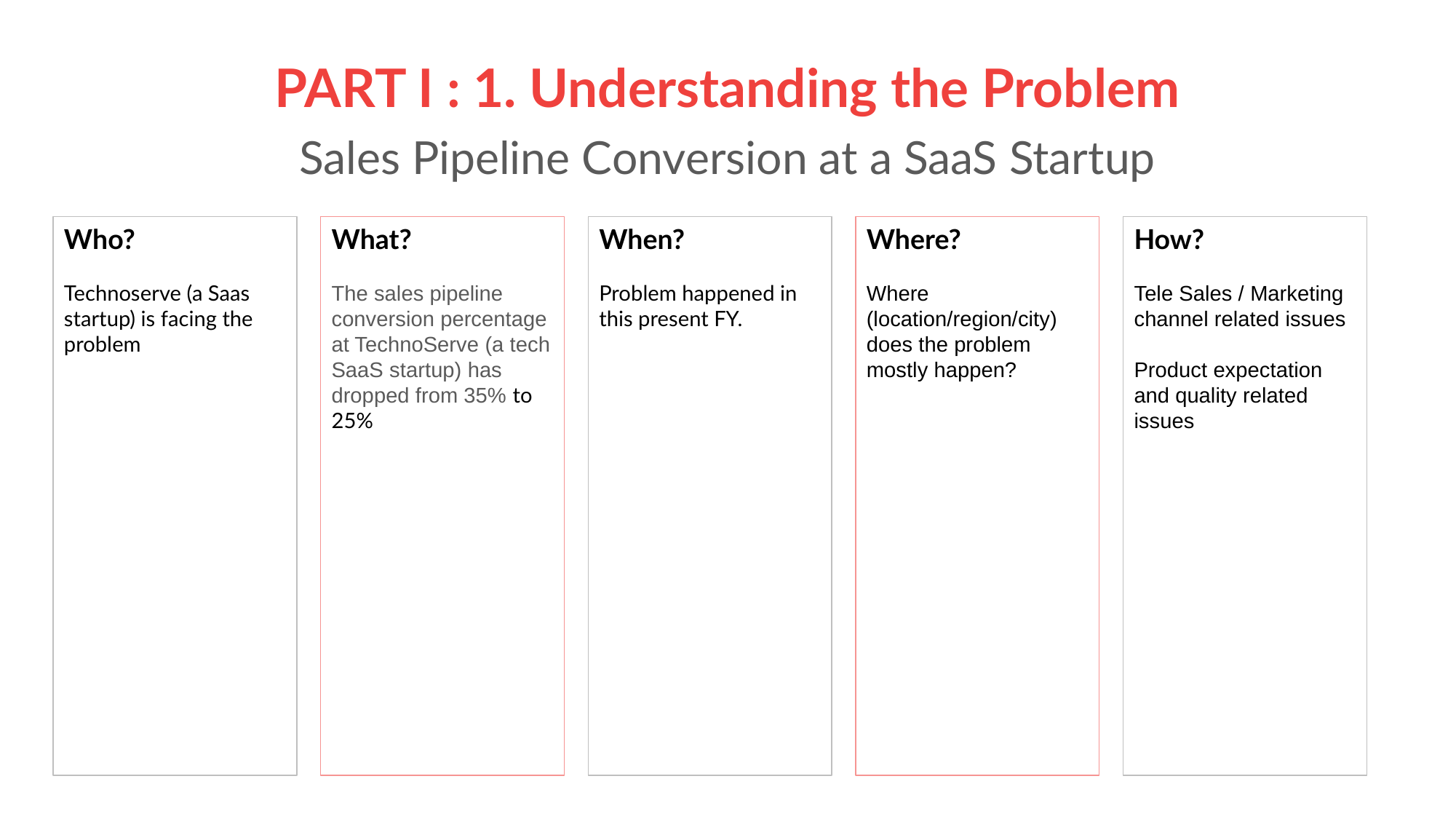

# PART I : 1. Understanding the Problem Sales Pipeline Conversion at a SaaS Startup
Who?

Technoserve (a Saas startup) is facing the problem
What?

The sales pipeline conversion percentage at TechnoServe (a tech SaaS startup) has dropped from 35% to 25%
When?

Problem happened in this present FY.
Where?

Where (location/region/city) does the problem mostly happen?

How?

Tele Sales / Marketing channel related issues

Product expectation and quality related issues